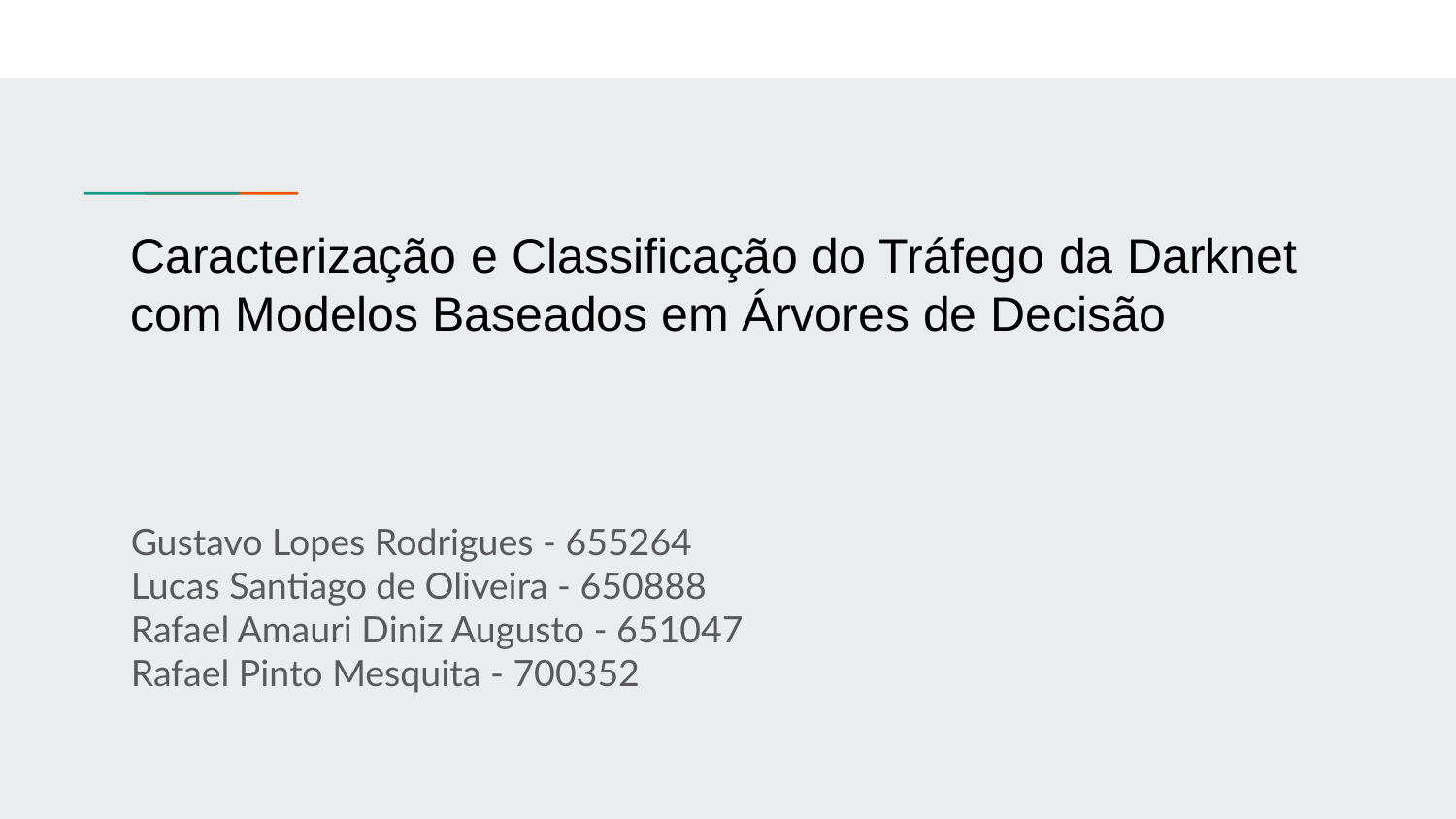

# Caracterização e Classificação do Tráfego da Darknet com Modelos Baseados em Árvores de Decisão
Gustavo Lopes Rodrigues - 655264
Lucas Santiago de Oliveira - 650888
Rafael Amauri Diniz Augusto - 651047
Rafael Pinto Mesquita - 700352